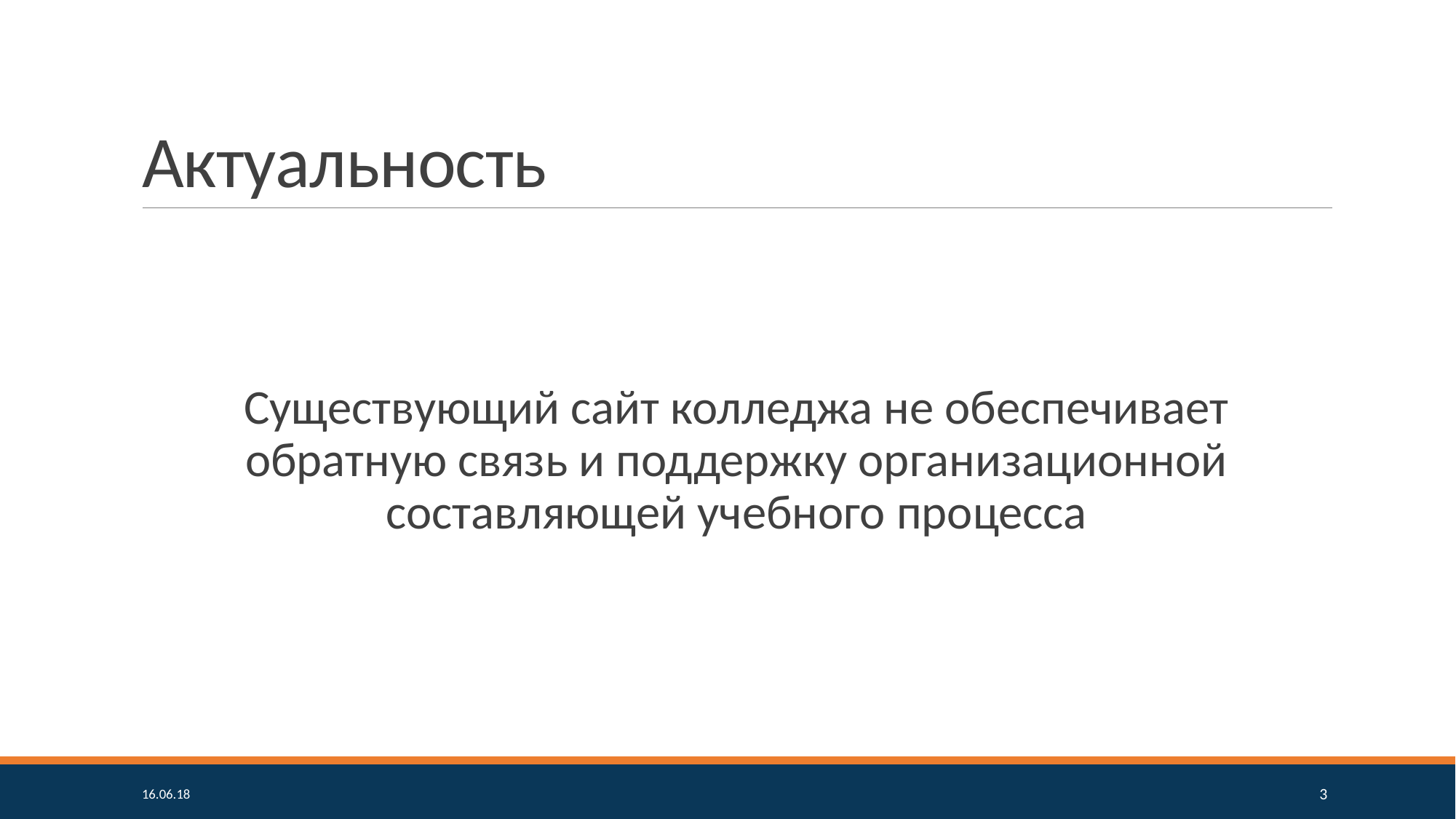

# Актуальность
Существующий сайт колледжа не обеспечивает обратную связь и поддержку организационной составляющей учебного процесса
16.06.18
3